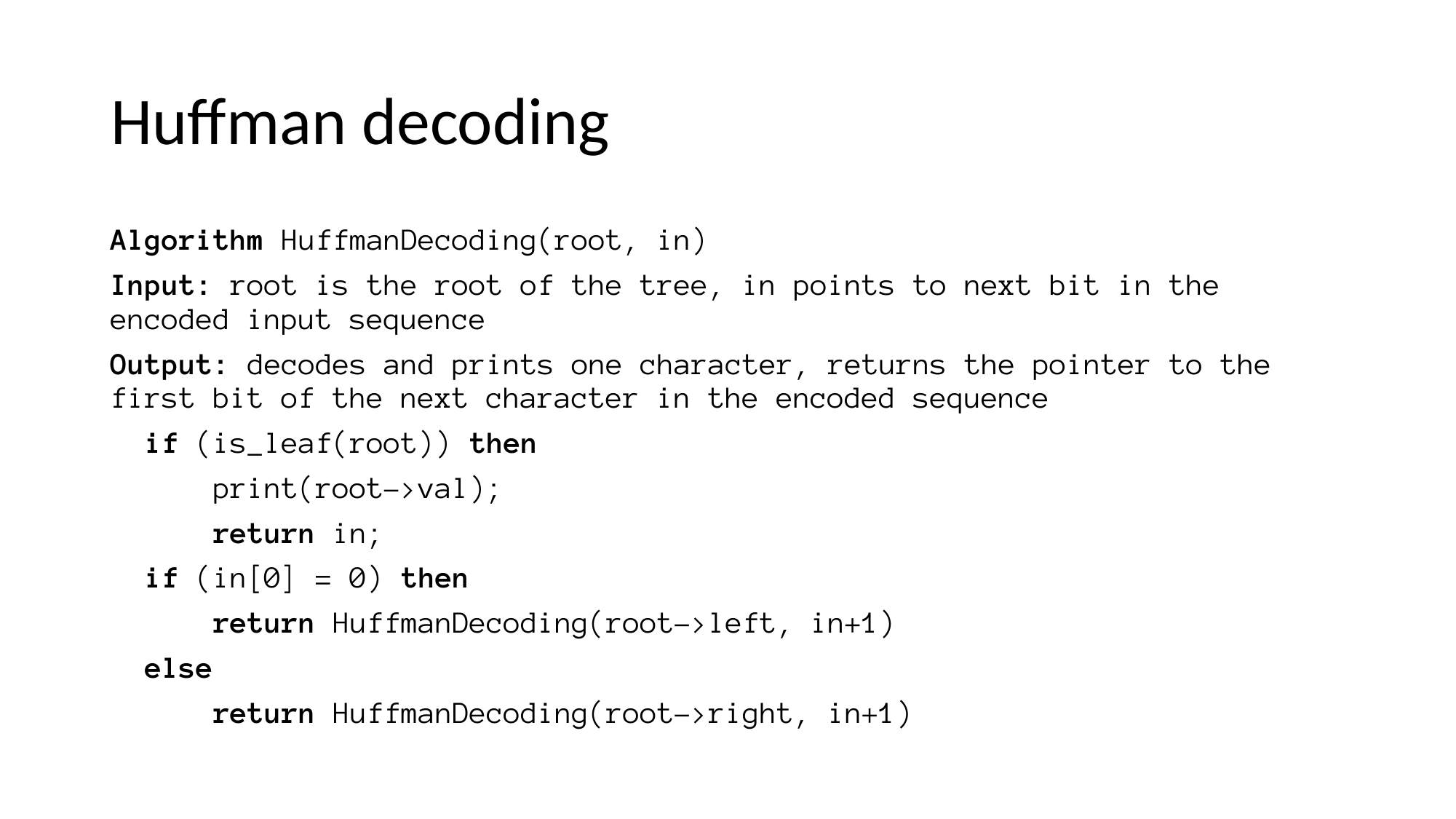

# Huffman decoding
Algorithm HuffmanDecoding(root, in)
Input: root is the root of the tree, in points to next bit in the encoded input sequence
Output: decodes and prints one character, returns the pointer to the first bit of the next character in the encoded sequence
  if (is_leaf(root)) then
      print(root->val);
      return in;
  if (in[0] = 0) then
      return HuffmanDecoding(root->left, in+1)
  else
      return HuffmanDecoding(root->right, in+1)